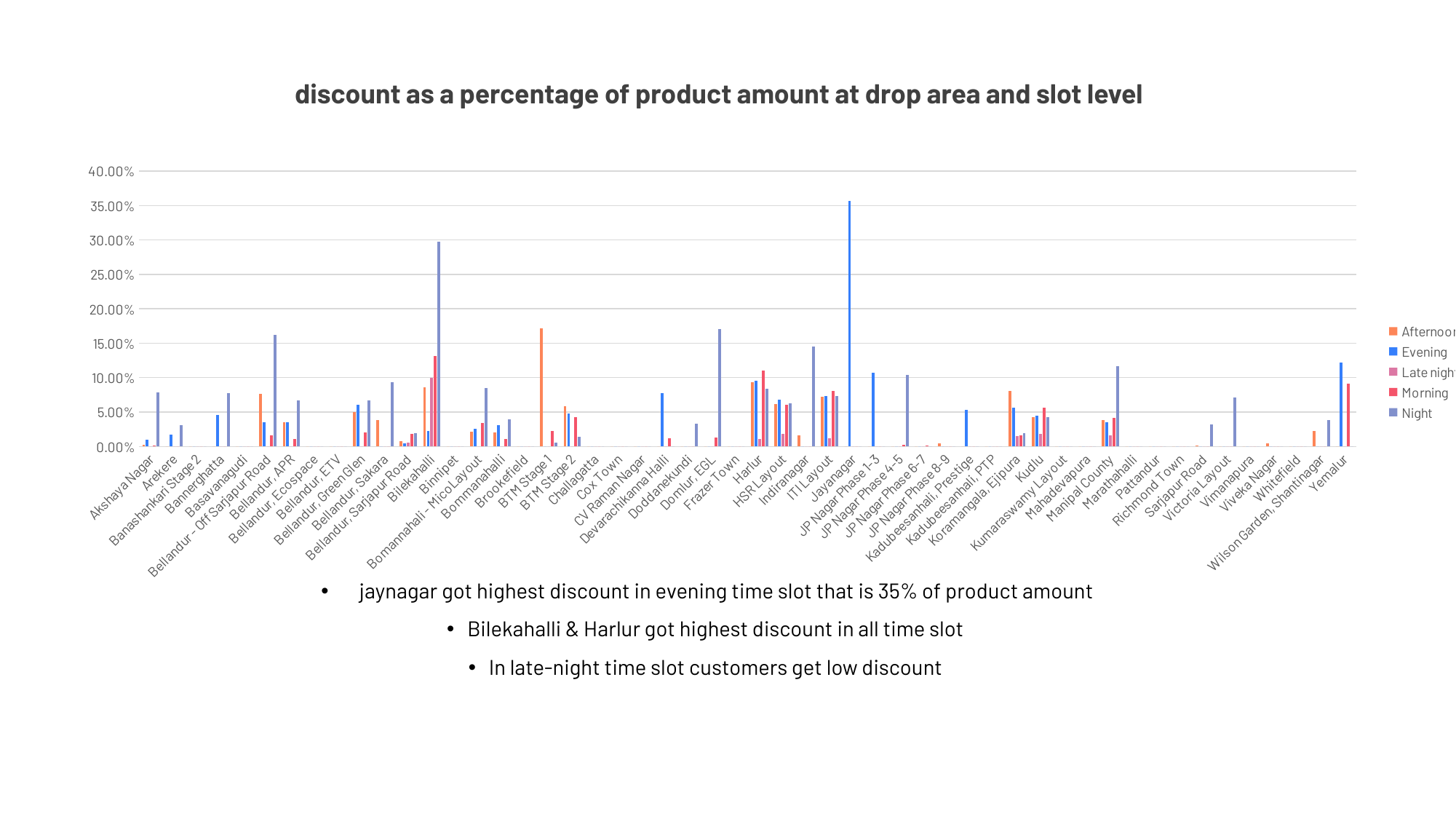

discount as a percentage of product amount at drop area and slot level

### Chart

| Category | Afternoon | Evening | Late night | Morning | Night |
|---|---|---|---|---|---|
| Akshaya Nagar | 0.001893043066729768 | 0.009380863039399626 | 0.0 | 0.0017611835153222965 | 0.07870894677236694 |
| Arekere | 0.0 | 0.01694915254237288 | 0.0 | 0.0 | 0.03056768558951965 |
| Banashankari Stage 2 | 0.0 | 0.0 | 0.0 | 0.0 | 0.0 |
| Bannerghatta | 0.0 | 0.04592901878914405 | 0.0 | 0.0 | 0.07716289945440374 |
| Basavanagudi | 0.0 | 0.0 | 0.0 | 0.0 | 0.0 |
| Bellandur - Off Sarjapur Road | 0.07597801487229228 | 0.03540348101265823 | 0.0 | 0.016225244571701266 | 0.1621027383569858 |
| Bellandur, APR | 0.0351118760757315 | 0.035387431360585725 | 0.0 | 0.01094003241491086 | 0.06666666666666667 |
| Bellandur, Ecospace | 0.0 | 0.0 | 0.0 | 0.0 | 0.0 |
| Bellandur, ETV | 0.0 | 0.0 | 0.0 | 0.0 | 0.0 |
| Bellandur, Green Glen | 0.0500072790799243 | 0.06097661736759481 | 0.0 | 0.020368973321445716 | 0.06683601962158374 |
| Bellandur, Sakara | 0.038461538461538464 | 0.0 | 0.0 | 0.0 | 0.09348441926345609 |
| Bellandur, Sarjapur Road | 0.0075967198269356545 | 0.004938975162653749 | 0.005915759583530526 | 0.01875653863398595 | 0.01931026671951979 |
| Bilekahalli | 0.0857823669579031 | 0.02233542319749216 | 0.1 | 0.13151927437641722 | 0.2972972972972973 |
| Binnipet | 0.0 | 0.0 | 0.0 | 0.0 | 0.0 |
| Bomannahali - MicoLayout | 0.02126971019182913 | 0.02611354433517891 | 0.0 | 0.03456295626332451 | 0.08446667708821844 |
| Bommanahalli | 0.020263591433278418 | 0.030619345859429367 | 0.0 | 0.010516431924882629 | 0.039039907460960095 |
| Brookefield | 0.0 | 0.0 | 0.0 | 0.0 | 0.0 |
| BTM Stage 1 | 0.17150956768249467 | 0.0 | 0.0 | 0.022573363431151242 | 0.005781739339918092 |
| BTM Stage 2 | 0.05856353591160221 | 0.04755195491370201 | 0.0 | 0.042244437278297325 | 0.013861386138613862 |
| Challagatta | 0.0 | 0.0 | 0.0 | 0.0 | 0.0 |
| Cox Town | 0.0 | 0.0 | 0.0 | 0.0 | 0.0 |
| CV Raman Nagar | 0.0 | 0.0 | 0.0 | 0.0 | 0.0 |
| Devarachikanna Halli | 0.0 | 0.07798498425768952 | 0.0 | 0.011627906976744186 | 0.0 |
| Doddanekundi | 0.0 | 0.0 | 0.0 | 0.0 | 0.03333333333333333 |
| Domlur, EGL | 0.0 | 0.0 | 0.0 | 0.013080739738385205 | 0.17086330935251798 |
| Frazer Town | 0.0 | 0.0 | 0.0 | 0.0 | 0.0 |
| Harlur | 0.09292562341364834 | 0.09527098306782736 | 0.01095080827394403 | 0.1098817702508388 | 0.08329943870495404 |
| HSR Layout | 0.06115847197238629 | 0.06760031165425485 | 0.01804255715416492 | 0.06026578849714597 | 0.06289330163613481 |
| Indiranagar | 0.015843429636533086 | 0.0 | 0.0 | 0.0 | 0.14492753623188406 |
| ITI Layout | 0.07241093247909805 | 0.07322372980837075 | 0.01214926236621348 | 0.08086772303232281 | 0.07365973360765529 |
| Jayanagar | 0.0 | 0.35611510791366907 | 0.0 | 0.0 | 0.0 |
| JP Nagar Phase 1-3 | 0.0 | 0.10725893824485373 | 0.0 | 0.0 | 0.0 |
| JP Nagar Phase 4-5 | 0.0 | 0.0 | 0.0 | 0.0026619343389529724 | 0.10344827586206896 |
| JP Nagar Phase 6-7 | 0.0 | 0.0 | 0.0 | 0.0016329196603527107 | 0.0 |
| JP Nagar Phase 8-9 | 0.0041459369817578775 | 0.0 | 0.0 | 0.0 | 0.0 |
| Kadubeesanhali, Prestige | 0.0 | 0.053475935828877004 | 0.0 | 0.0 | 0.0 |
| Kadubeesanhali, PTP | 0.0 | 0.0 | 0.0 | 0.0 | 0.0 |
| Koramangala, Ejipura | 0.08045186077183325 | 0.055974326442271814 | 0.015216181109667841 | 0.016194331983805668 | 0.019282332135318613 |
| Kudlu | 0.04253393665158371 | 0.04458804523424879 | 0.018309310479158552 | 0.056707044630889145 | 0.04281110940616848 |
| Kumaraswamy Layout | 0.0 | 0.0 | 0.0 | 0.0 | 0.0 |
| Mahadevapura | 0.0 | 0.0 | 0.0 | 0.0 | 0.0 |
| Manipal County | 0.037906289573659775 | 0.03505045140732873 | 0.016 | 0.04139314369073669 | 0.11637757160145219 |
| Marathahalli | 0.0 | 0.0 | 0.0 | 0.0 | 0.0 |
| Pattandur | 0.0 | 0.0 | 0.0 | 0.0 | 0.0 |
| Richmond Town | 0.0 | 0.0 | 0.0 | 0.0 | 0.0 |
| Sarjapur Road | 0.0012422360248447205 | 0.0 | 0.0 | 0.0 | 0.03176372248537197 |
| Victoria Layout | 0.0 | 0.0 | 0.0 | 0.0 | 0.0707070707070707 |
| Vimanapura | 0.0 | 0.0 | 0.0 | 0.0 | 0.0 |
| Viveka Nagar | 0.0046022353714661405 | 0.0 | 0.0 | 0.0 | 0.0 |
| Whitefield | 0.0 | 0.0 | 0.0 | 0.0 | 0.0 |
| Wilson Garden, Shantinagar | 0.02247191011235955 | 0.0 | 0.0 | 0.0 | 0.0380952380952381 |
| Yemalur | 0.0 | 0.12192262602579132 | 0.0 | 0.09166666666666666 | 0.0 |
 jaynagar got highest discount in evening time slot that is 35% of product amount
Bilekahalli & Harlur got highest discount in all time slot
In late-night time slot customers get low discount